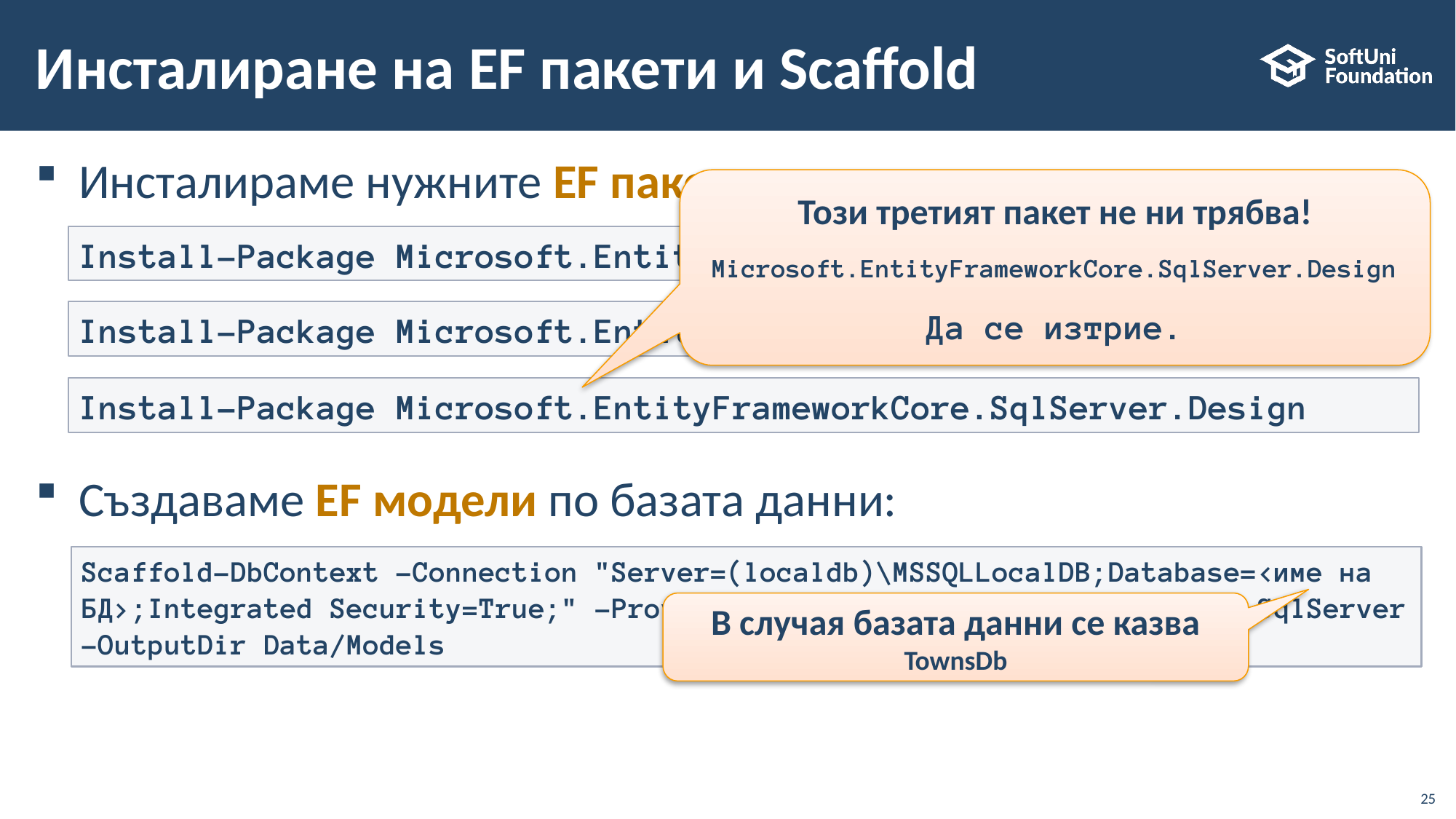

# Инсталиране на EF пакети и Scaffold
Инсталираме нужните EF пакети

Създаваме EF модели по базата данни:

Този третият пакет не ни трябва!

Microsoft.EntityFrameworkCore.SqlServer.Design

Да се изтрие.
Install-Package Microsoft.EntityFrameworkCore.Tools
Install-Package Microsoft.EntityFrameworkCore.SqlServer
Install-Package Microsoft.EntityFrameworkCore.SqlServer.Design
Scaffold-DbContext -Connection "Server=(localdb)\MSSQLLocalDB;Database=<име на БД>;Integrated Security=True;" -Provider Microsoft.EntityFrameworkCore.SqlServer -OutputDir Data/Models
В случая базата данни се казва
TownsDb
25